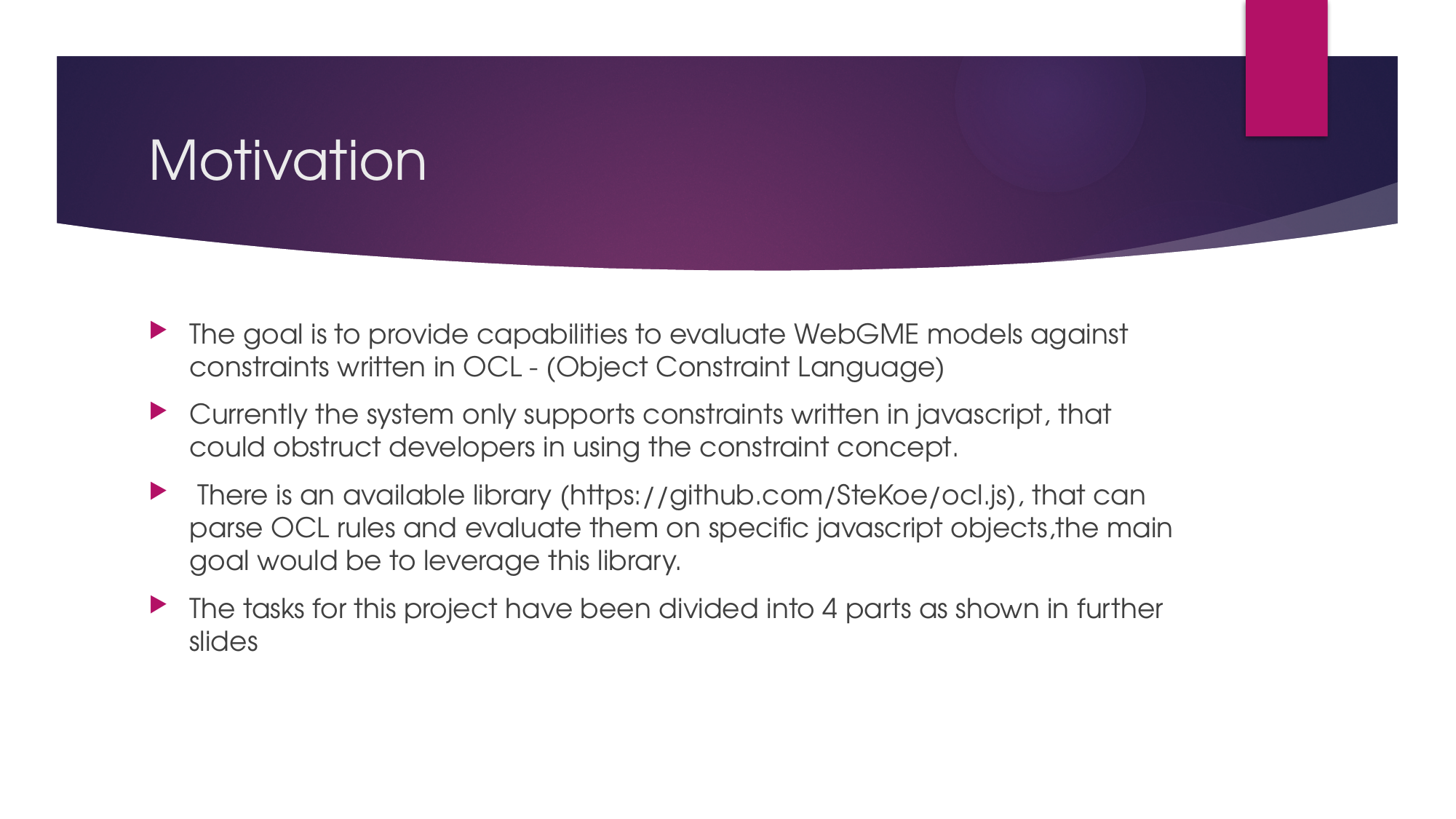

# Motivation
The goal is to provide capabilities to evaluate WebGME models against constraints written in OCL - (Object Constraint Language)
Currently the system only supports constraints written in javascript, that could obstruct developers in using the constraint concept.
 There is an available library (https://github.com/SteKoe/ocl.js), that can parse OCL rules and evaluate them on specific javascript objects,the main goal would be to leverage this library.
The tasks for this project have been divided into 4 parts as shown in further slides